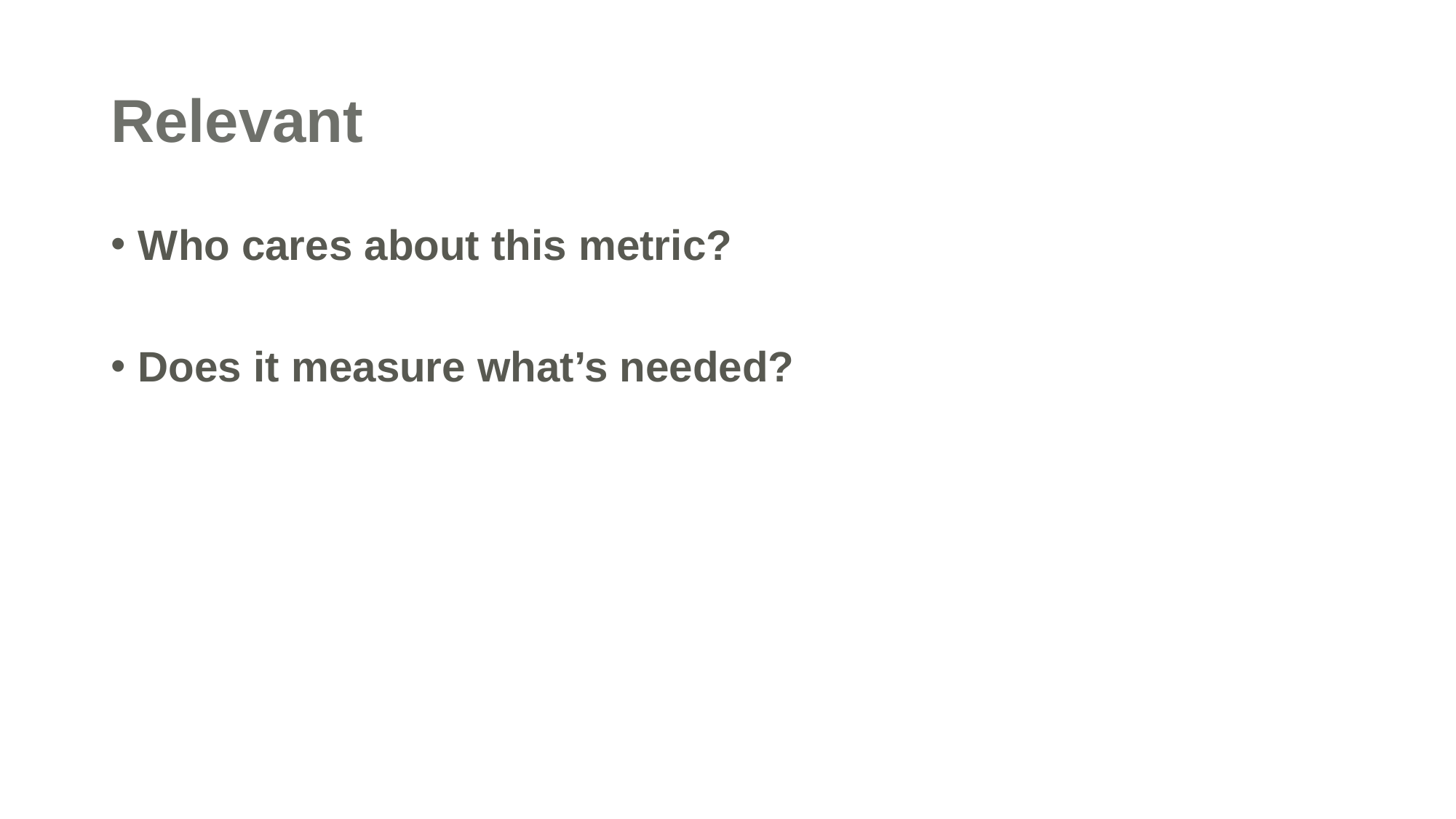

# Relevant
Who cares about this metric?

Does it measure what’s needed?